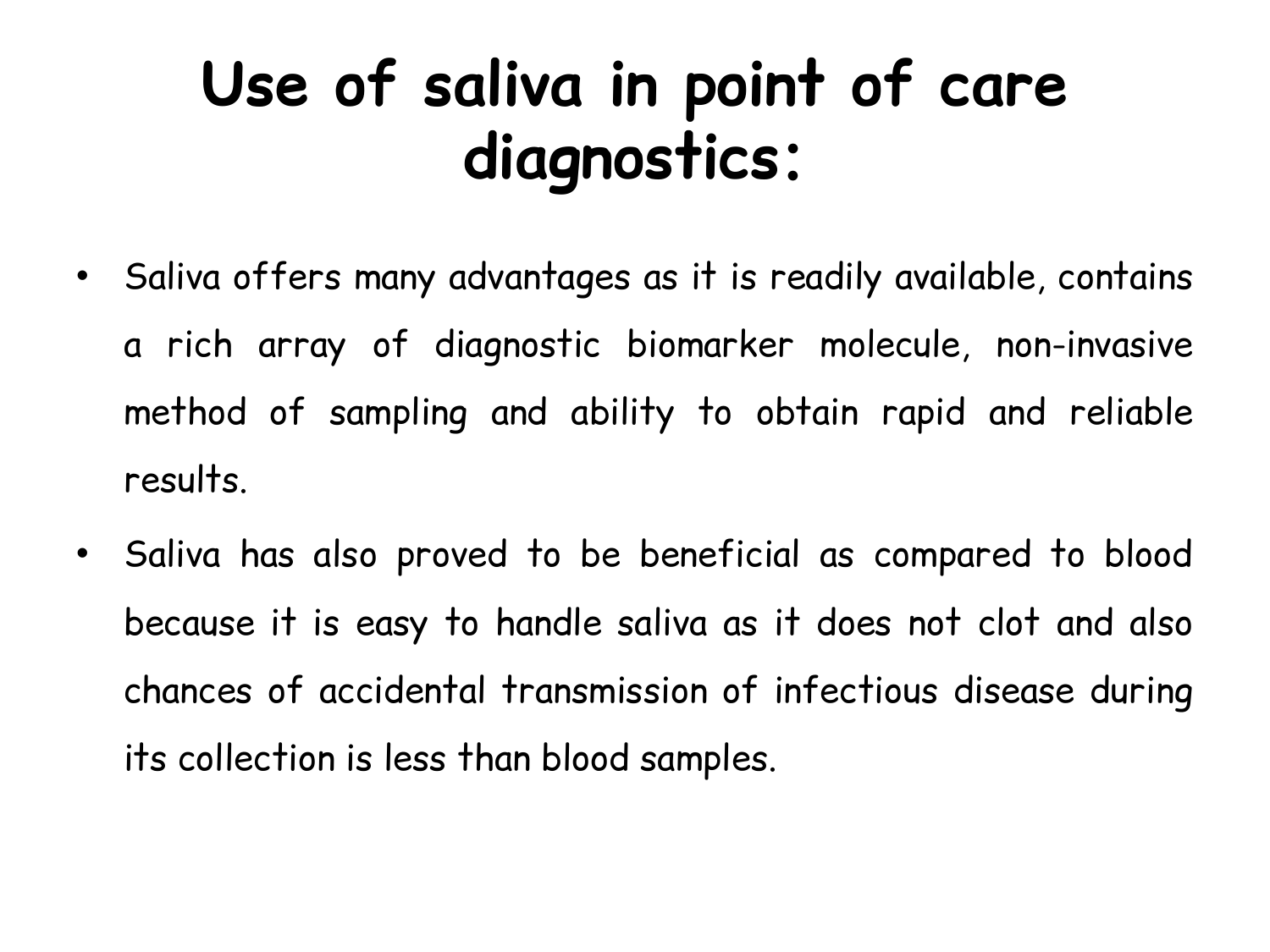

# Use of saliva in point of care diagnostics:
Saliva offers many advantages as it is readily available, contains a rich array of diagnostic biomarker molecule, non-invasive method of sampling and ability to obtain rapid and reliable results.
Saliva has also proved to be beneficial as compared to blood because it is easy to handle saliva as it does not clot and also chances of accidental transmission of infectious disease during its collection is less than blood samples.